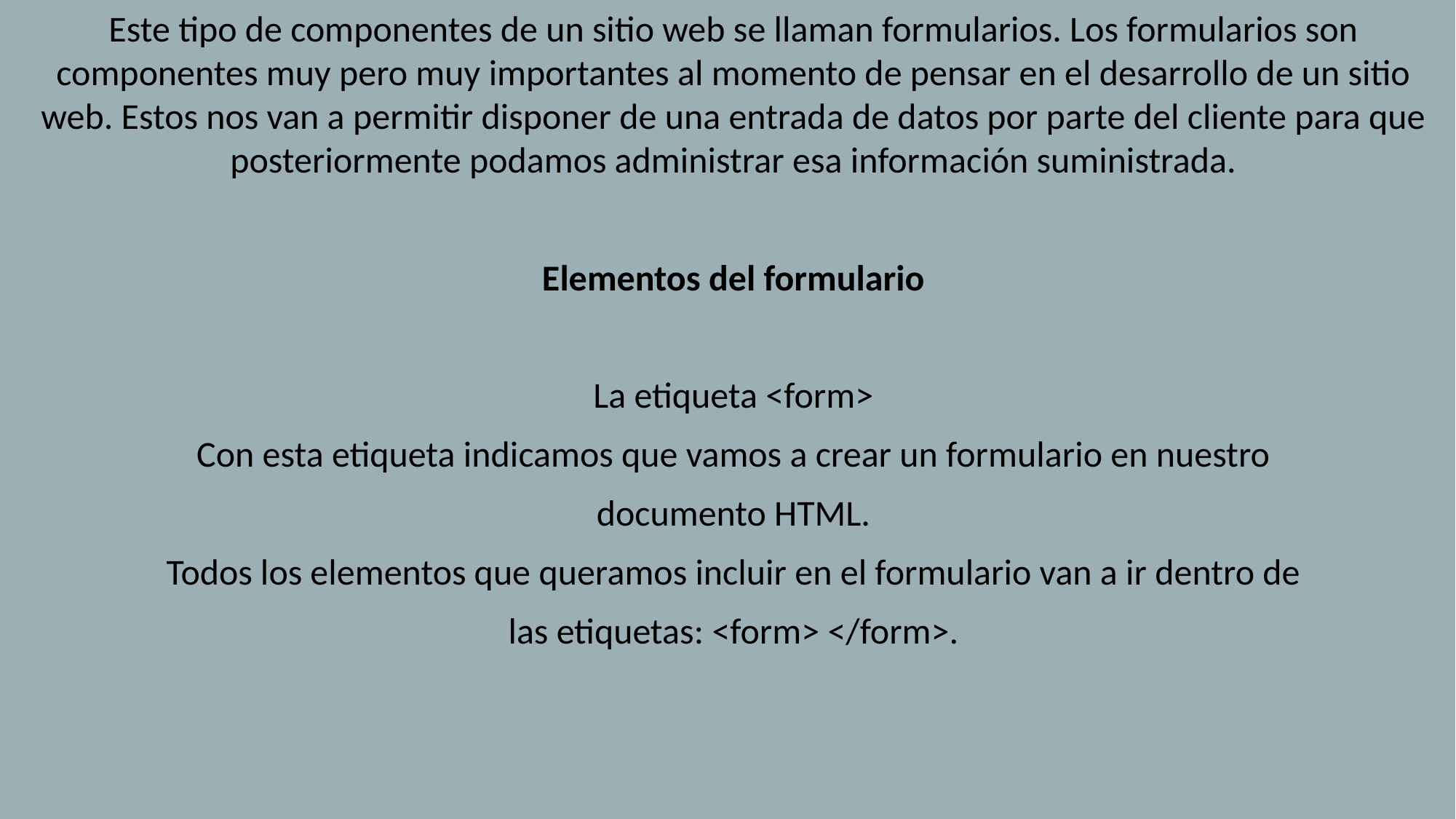

Este tipo de componentes de un sitio web se llaman formularios. Los formularios son componentes muy pero muy importantes al momento de pensar en el desarrollo de un sitio web. Estos nos van a permitir disponer de una entrada de datos por parte del cliente para que posteriormente podamos administrar esa información suministrada.

Elementos del formulario

La etiqueta <form>
Con esta etiqueta indicamos que vamos a crear un formulario en nuestro
documento HTML.
Todos los elementos que queramos incluir en el formulario van a ir dentro de
las etiquetas: <form> </form>.